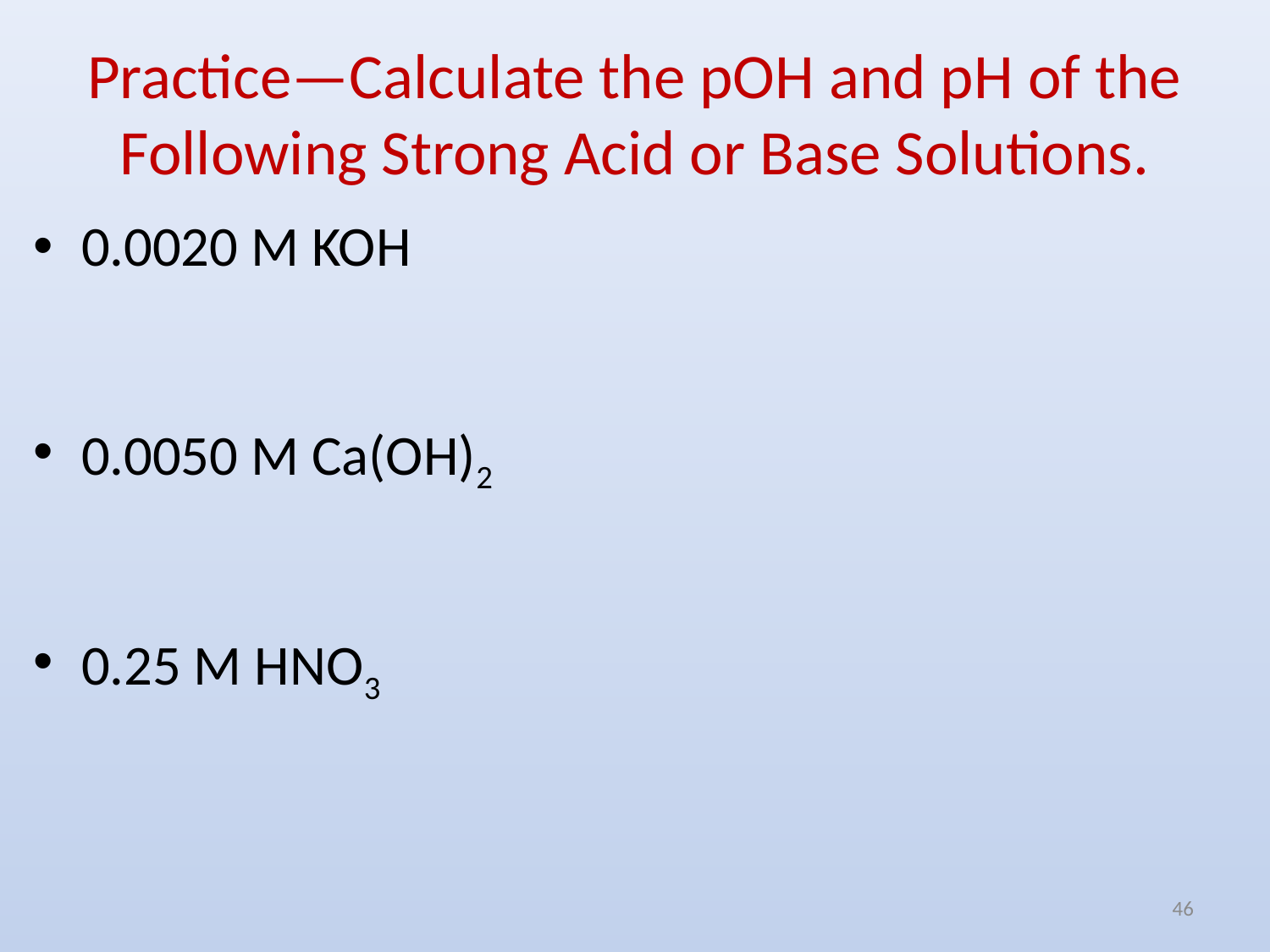

# Practice—Calculate the pOH and pH of the Following Strong Acid or Base Solutions.
0.0020 M KOH
0.0050 M Ca(OH)2
0.25 M HNO3
46